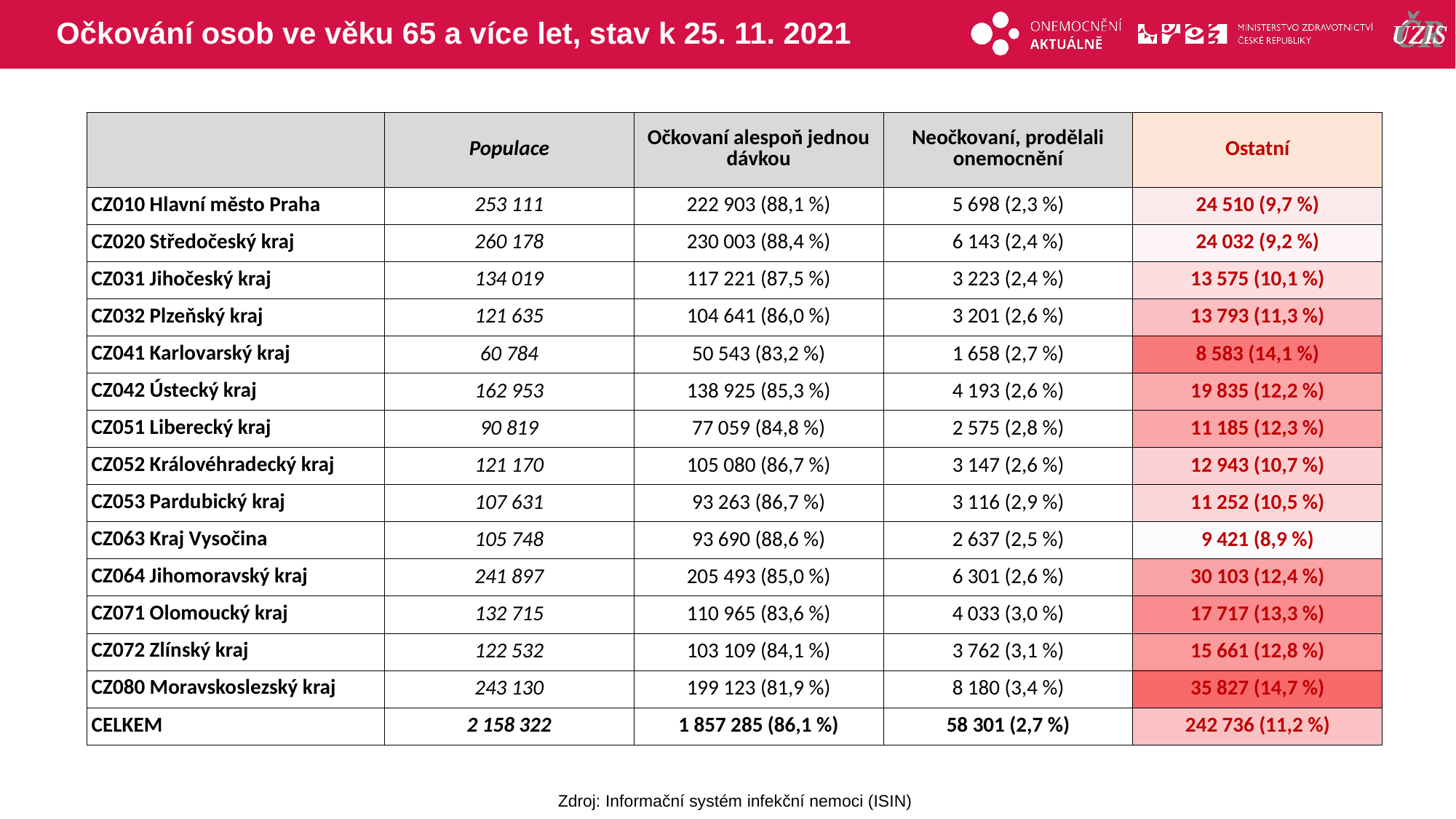

# Očkování osob ve věku 65 a více let, stav k 25. 11. 2021
|  | Populace | Očkovaní alespoň jednou dávkou | Neočkovaní, prodělali onemocnění | Ostatní |
| --- | --- | --- | --- | --- |
| CZ010 Hlavní město Praha | 253 111 | 222 903 (88,1 %) | 5 698 (2,3 %) | 24 510 (9,7 %) |
| CZ020 Středočeský kraj | 260 178 | 230 003 (88,4 %) | 6 143 (2,4 %) | 24 032 (9,2 %) |
| CZ031 Jihočeský kraj | 134 019 | 117 221 (87,5 %) | 3 223 (2,4 %) | 13 575 (10,1 %) |
| CZ032 Plzeňský kraj | 121 635 | 104 641 (86,0 %) | 3 201 (2,6 %) | 13 793 (11,3 %) |
| CZ041 Karlovarský kraj | 60 784 | 50 543 (83,2 %) | 1 658 (2,7 %) | 8 583 (14,1 %) |
| CZ042 Ústecký kraj | 162 953 | 138 925 (85,3 %) | 4 193 (2,6 %) | 19 835 (12,2 %) |
| CZ051 Liberecký kraj | 90 819 | 77 059 (84,8 %) | 2 575 (2,8 %) | 11 185 (12,3 %) |
| CZ052 Královéhradecký kraj | 121 170 | 105 080 (86,7 %) | 3 147 (2,6 %) | 12 943 (10,7 %) |
| CZ053 Pardubický kraj | 107 631 | 93 263 (86,7 %) | 3 116 (2,9 %) | 11 252 (10,5 %) |
| CZ063 Kraj Vysočina | 105 748 | 93 690 (88,6 %) | 2 637 (2,5 %) | 9 421 (8,9 %) |
| CZ064 Jihomoravský kraj | 241 897 | 205 493 (85,0 %) | 6 301 (2,6 %) | 30 103 (12,4 %) |
| CZ071 Olomoucký kraj | 132 715 | 110 965 (83,6 %) | 4 033 (3,0 %) | 17 717 (13,3 %) |
| CZ072 Zlínský kraj | 122 532 | 103 109 (84,1 %) | 3 762 (3,1 %) | 15 661 (12,8 %) |
| CZ080 Moravskoslezský kraj | 243 130 | 199 123 (81,9 %) | 8 180 (3,4 %) | 35 827 (14,7 %) |
| CELKEM | 2 158 322 | 1 857 285 (86,1 %) | 58 301 (2,7 %) | 242 736 (11,2 %) |
|  |
| --- |
|  |
|  |
|  |
|  |
|  |
|  |
|  |
|  |
|  |
|  |
|  |
|  |
|  |
|  |
Zdroj: Informační systém infekční nemoci (ISIN)